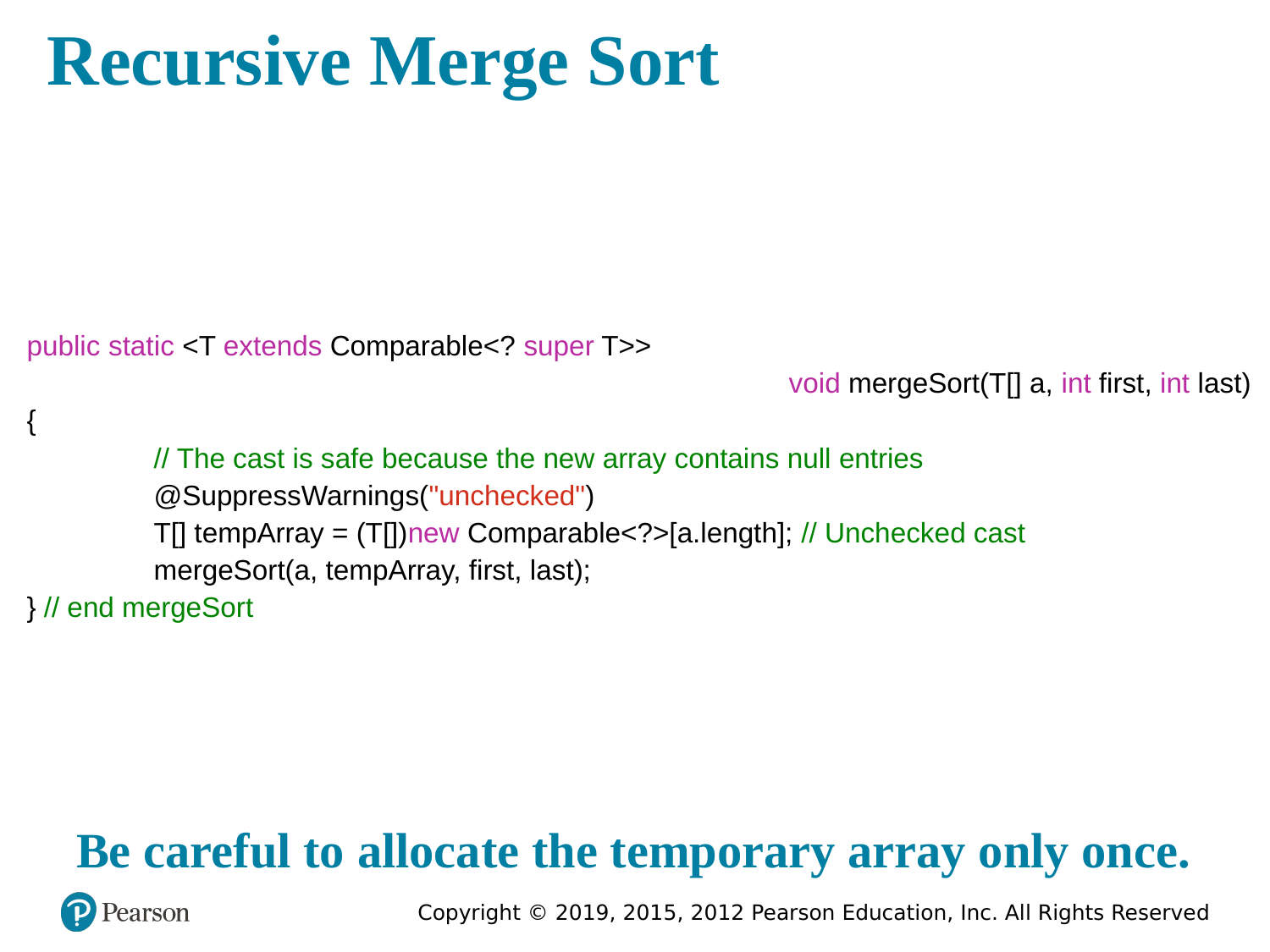

# Recursive Merge Sort
public static <T extends Comparable<? super T>>
						void mergeSort(T[] a, int first, int last)
{
	// The cast is safe because the new array contains null entries
	@SuppressWarnings("unchecked")
	T[] tempArray = (T[])new Comparable<?>[a.length]; // Unchecked cast
	mergeSort(a, tempArray, first, last);
} // end mergeSort
Be careful to allocate the temporary array only once.